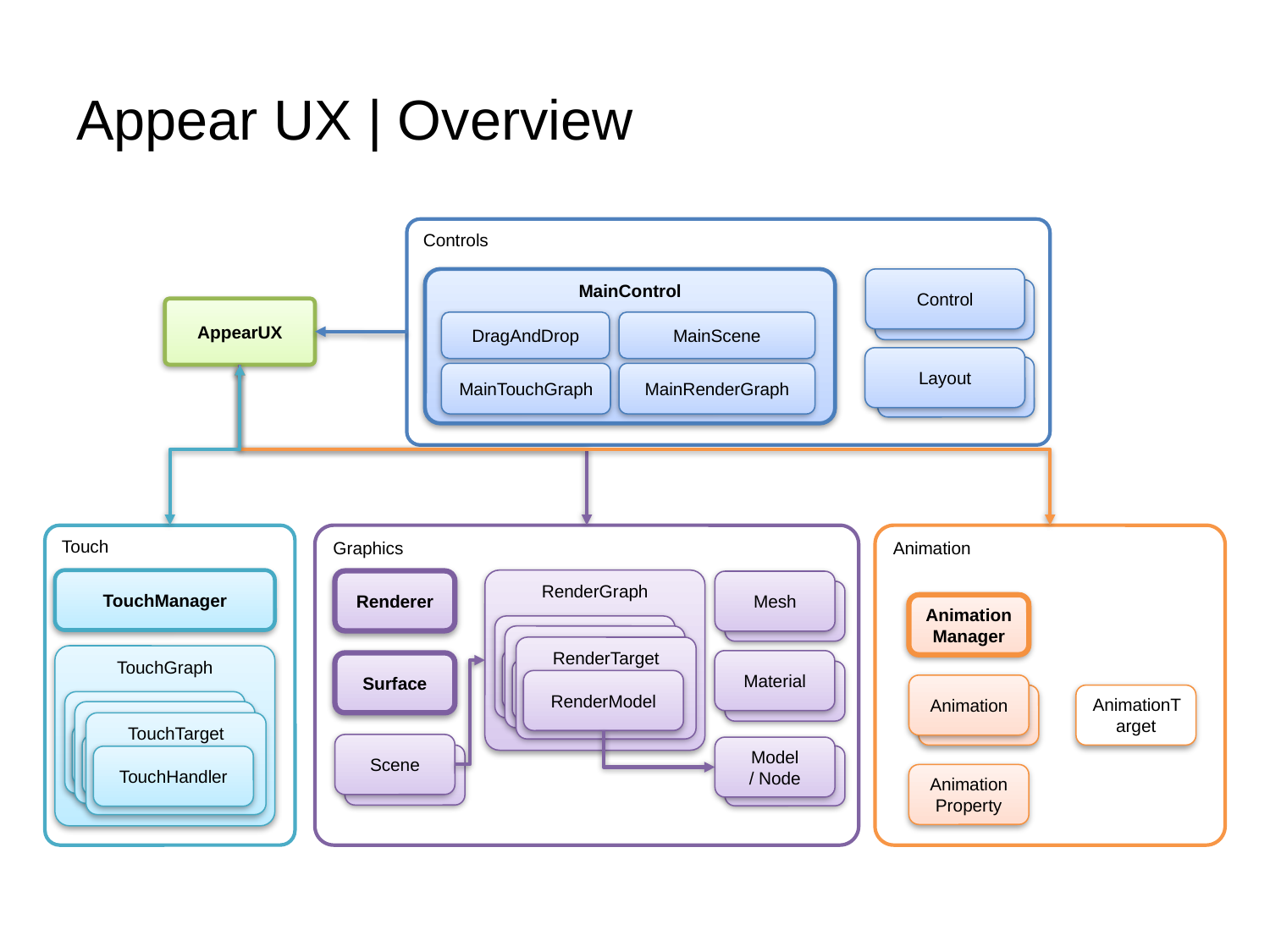

# Appear UX | Overview
Controls
MainControl
Control
Control
AppearUX
DragAndDrop
MainScene
Layout
Layout
MainTouchGraph
MainRenderGraph
Touch
Graphics
Animation
TouchManager
RenderGraph
Renderer
Mesh
Mesh
AnimationManager
TouchTarget
TouchTarget
RenderTarget
TouchGraph
TouchHandler
Material
Surface
TouchHandler
Material
RenderModel
Animation
Animation
AnimationTarget
TouchTarget
TouchTarget
TouchTarget
TouchHandler
Scene
TouchHandler
Model
/ Node
Scene
Model
/ Node
TouchHandler
AnimationProperty